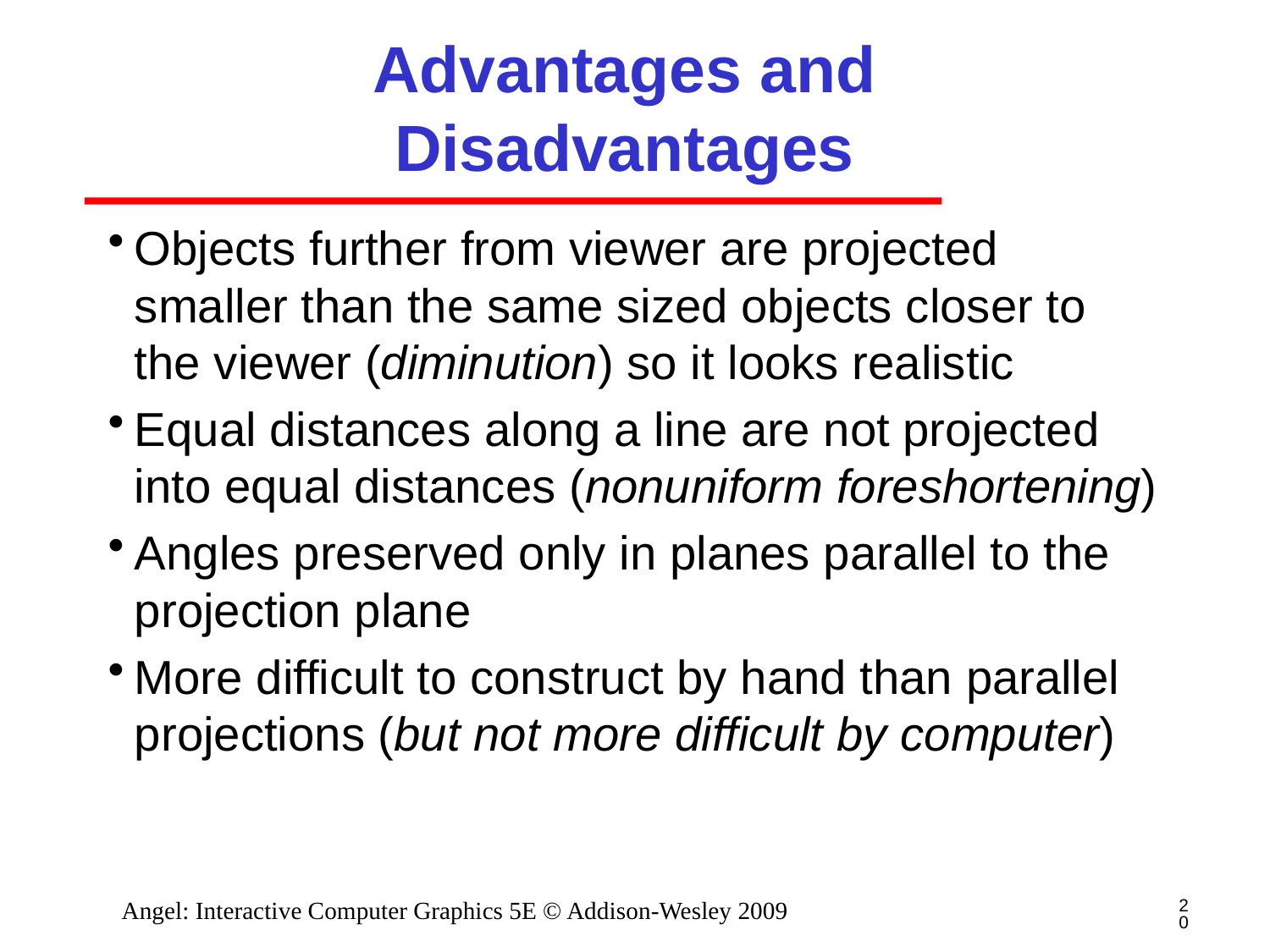

# Advantages and Disadvantages
Objects further from viewer are projected smaller than the same sized objects closer to the viewer (diminution) so it looks realistic
Equal distances along a line are not projected into equal distances (nonuniform foreshortening)
Angles preserved only in planes parallel to the projection plane
More difficult to construct by hand than parallel projections (but not more difficult by computer)
20
Angel: Interactive Computer Graphics 5E © Addison-Wesley 2009